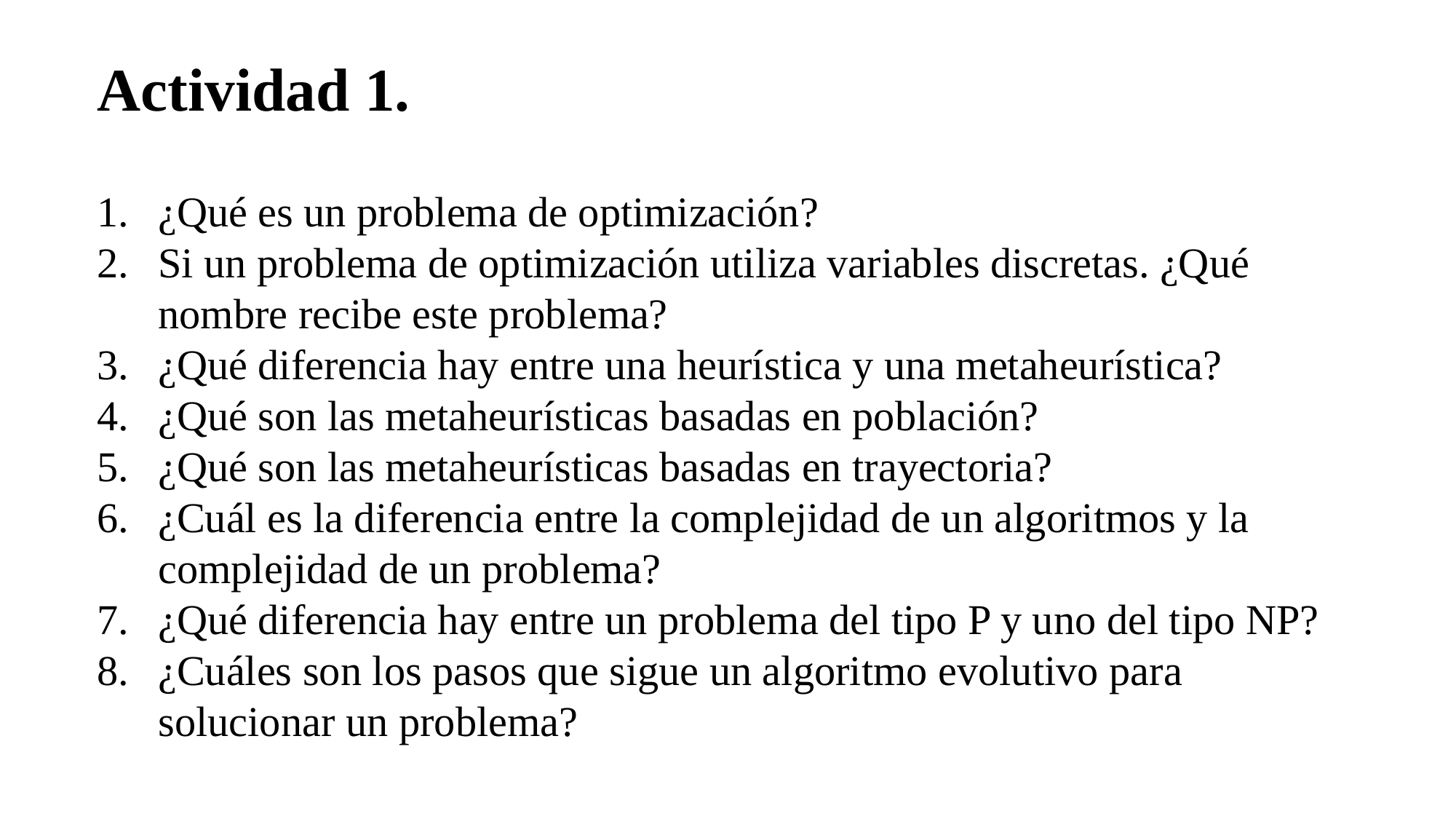

Actividad 1.
¿Qué es un problema de optimización?
Si un problema de optimización utiliza variables discretas. ¿Qué nombre recibe este problema?
¿Qué diferencia hay entre una heurística y una metaheurística?
¿Qué son las metaheurísticas basadas en población?
¿Qué son las metaheurísticas basadas en trayectoria?
¿Cuál es la diferencia entre la complejidad de un algoritmos y la complejidad de un problema?
¿Qué diferencia hay entre un problema del tipo P y uno del tipo NP?
¿Cuáles son los pasos que sigue un algoritmo evolutivo para solucionar un problema?